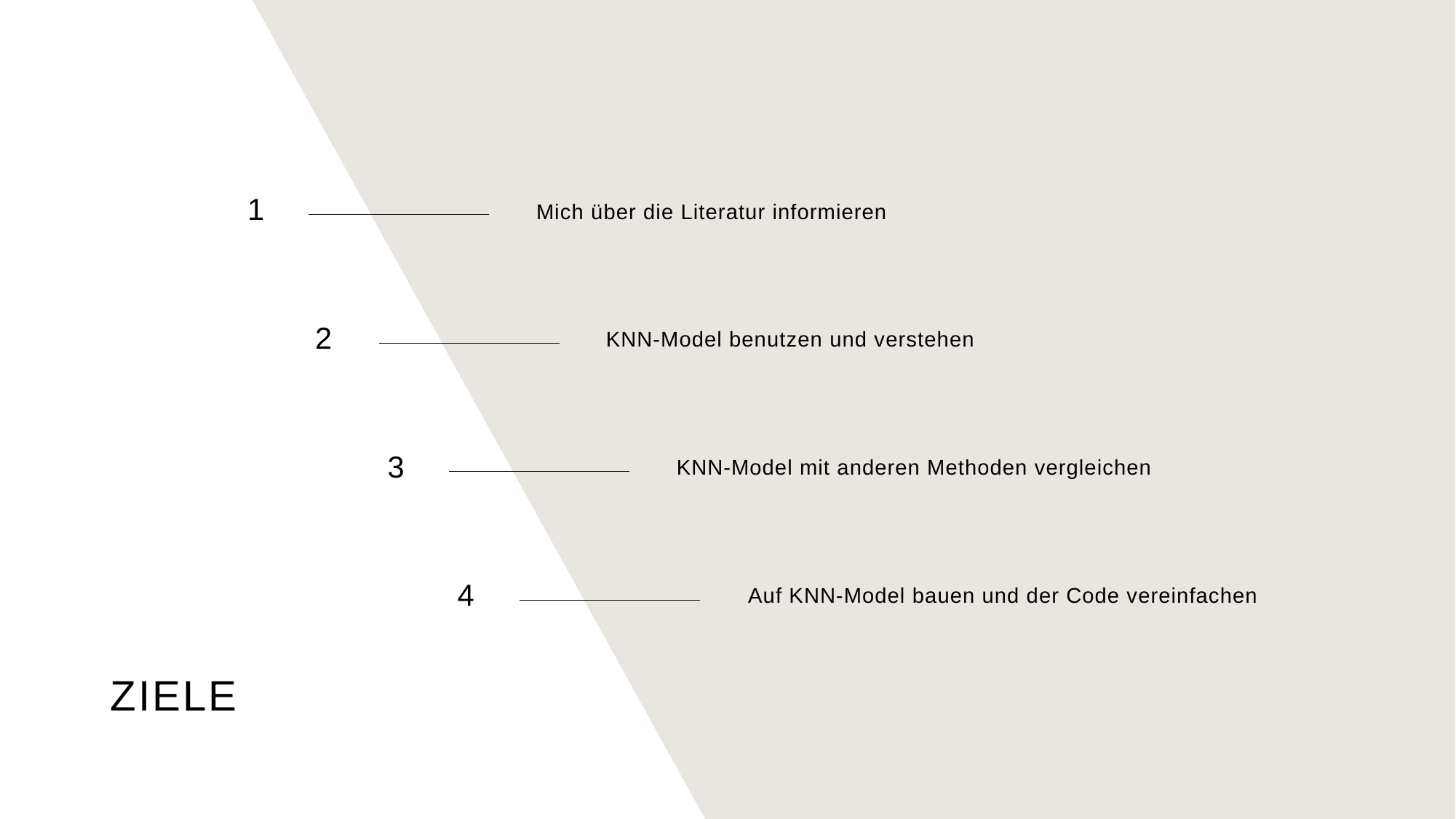

1
Mich über die Literatur informieren
2
KNN-Model benutzen und verstehen
3
KNN-Model mit anderen Methoden vergleichen
4
Auf KNN-Model bauen und der Code vereinfachen
# Ziele